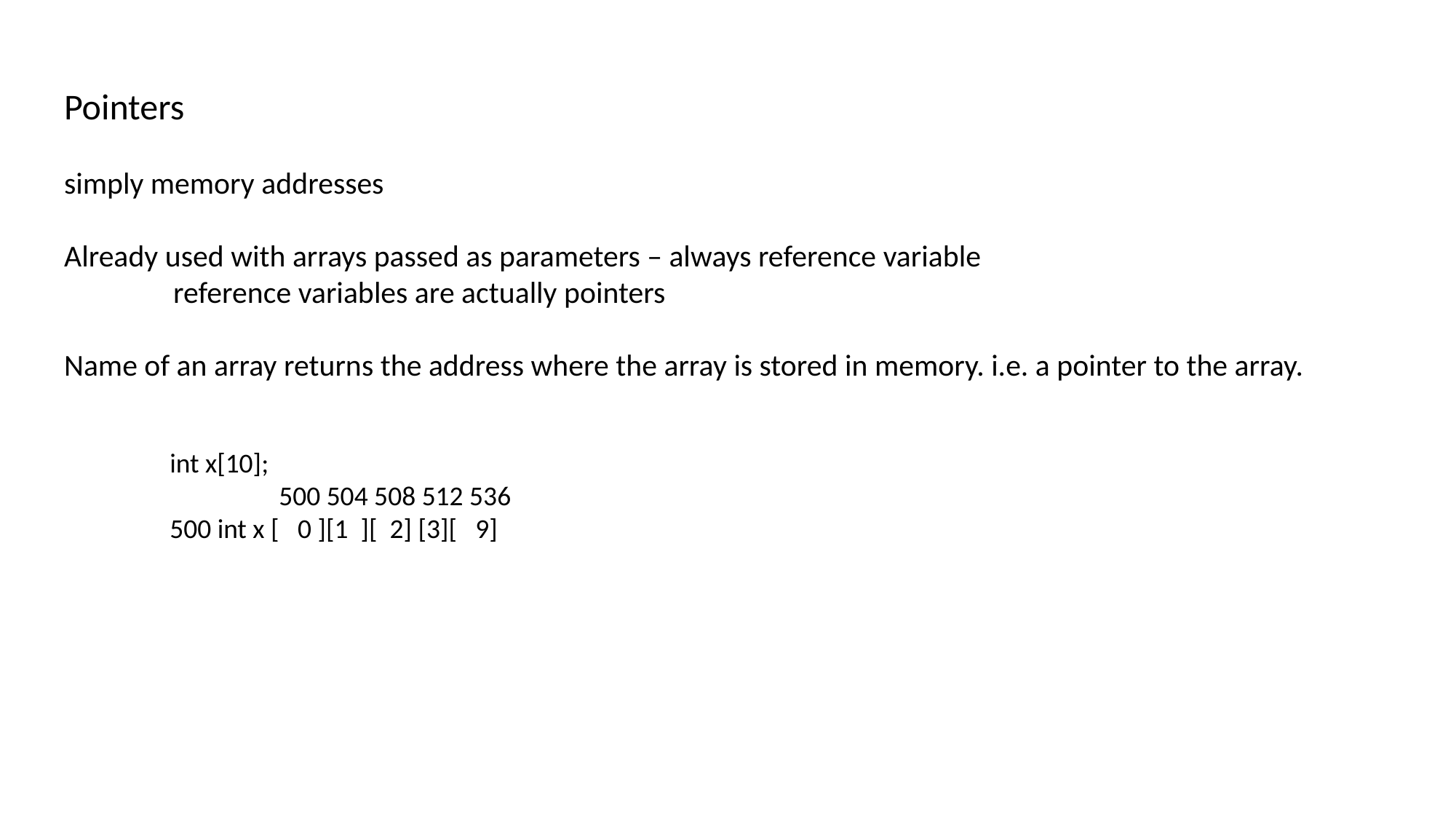

Pointers
simply memory addresses

Already used with arrays passed as parameters – always reference variable
	reference variables are actually pointers

Name of an array returns the address where the array is stored in memory. i.e. a pointer to the array.
int x[10];
	500 504 508 512 536
500 int x [   0 ][1  ][  2] [3][   9]